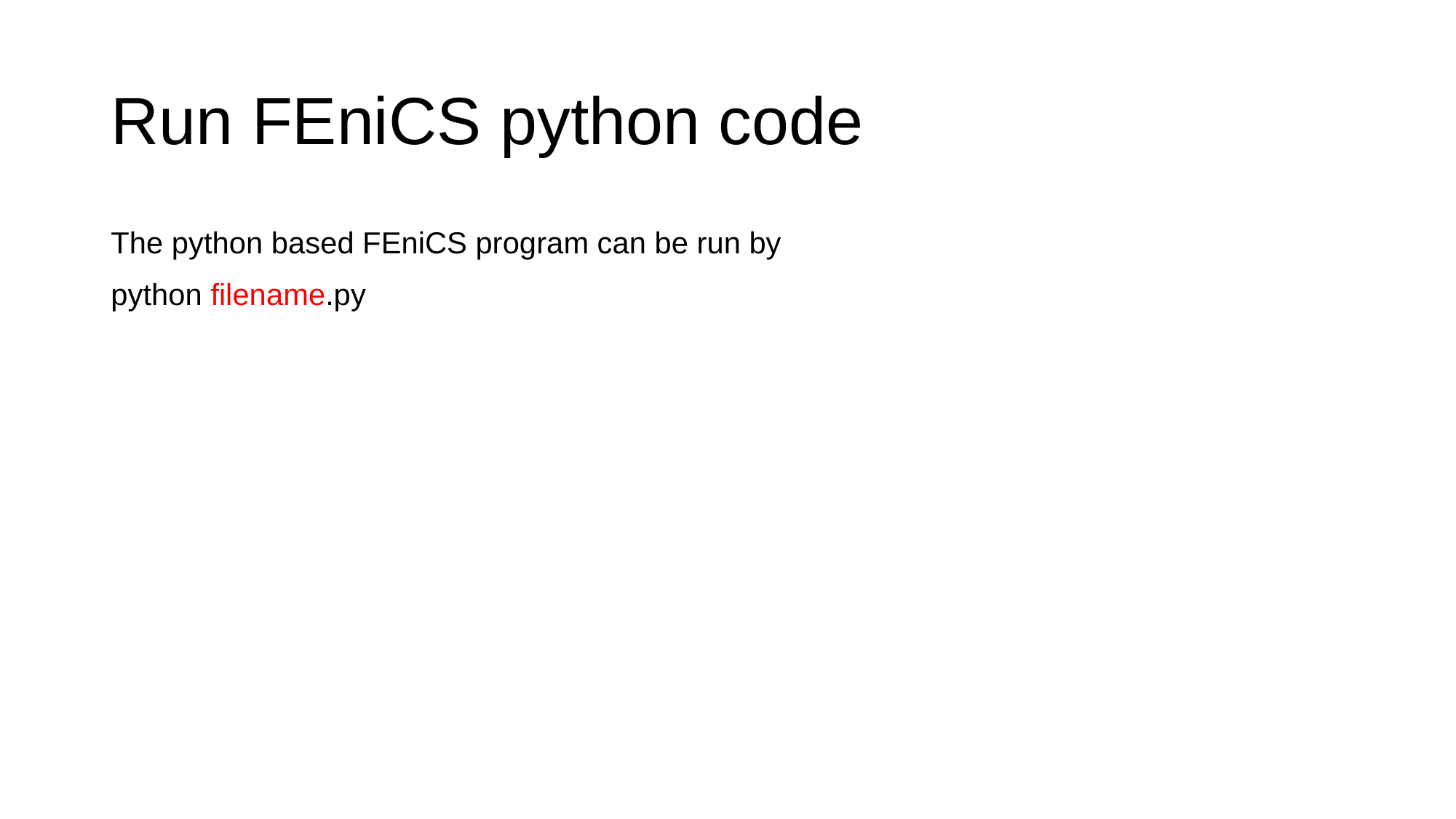

# Run FEniCS python code
The python based FEniCS program can be run by
python filename.py